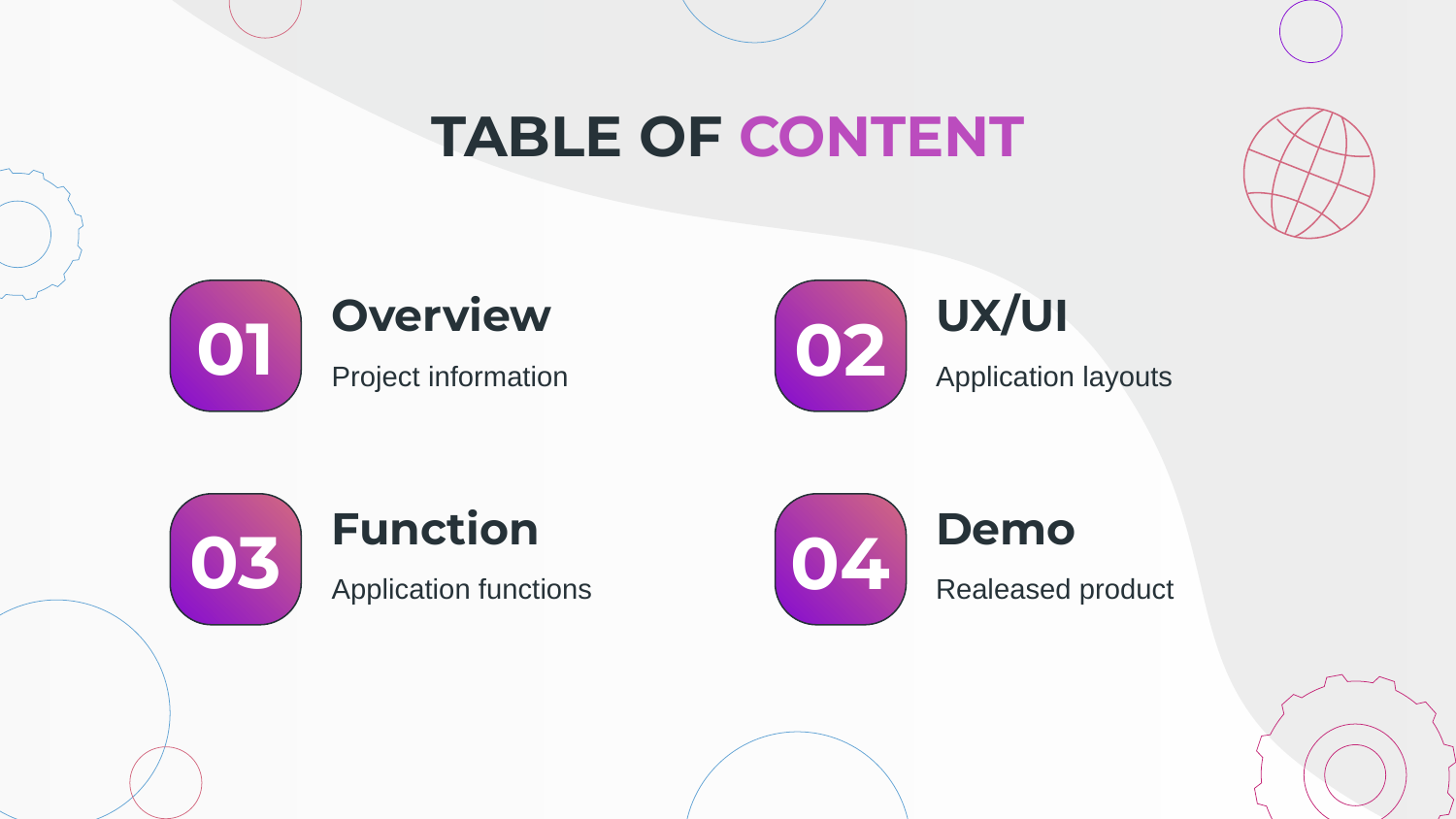

TABLE OF CONTENT

# Overview
UX/UI

01
02
Project information
Application layouts
Function
Demo

03
04
Application functions
Realeased product